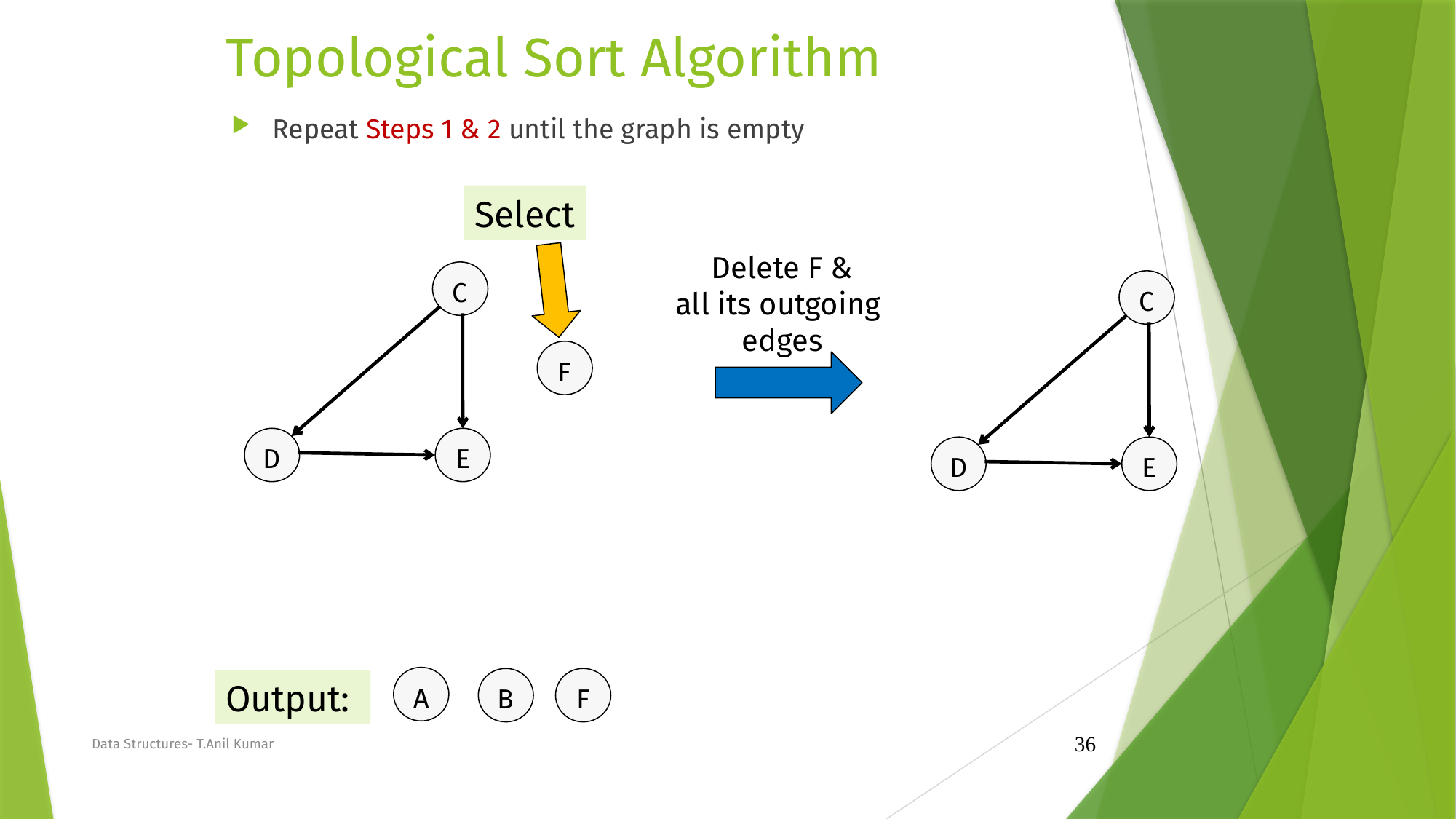

# Topological Sort Algorithm
Repeat Steps 1 & 2 until the graph is empty
Select
Delete F &
all its outgoing
edges
C

C
D
E
F

D
E
A
Output:
B
F
Data Structures- T.Anil Kumar
36